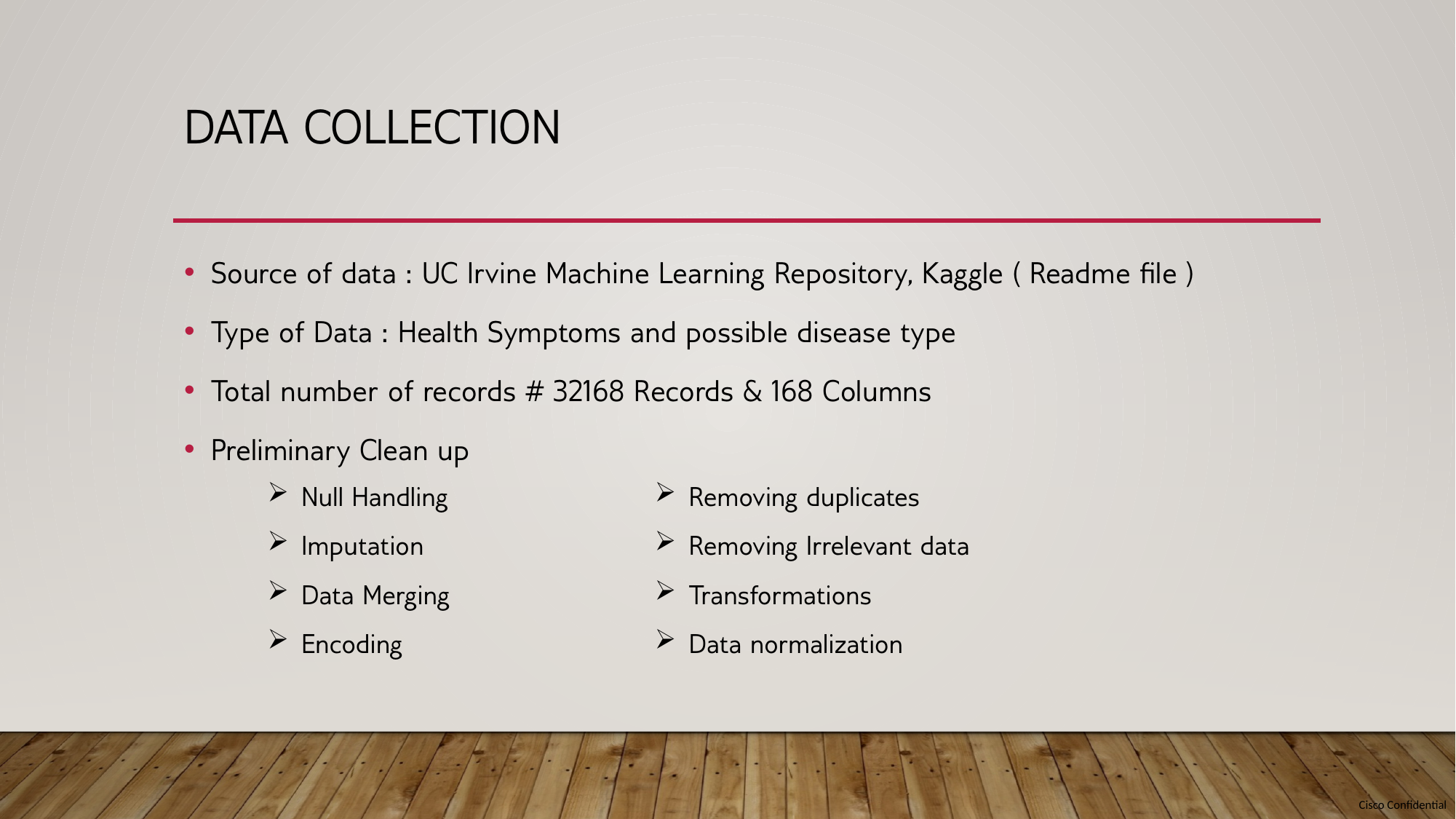

# Data Collection
Source of data : UC Irvine Machine Learning Repository, Kaggle ( Readme file )
Type of Data : Health Symptoms and possible disease type
Total number of records # 32168 Records & 168 Columns
Preliminary Clean up
Null Handling
Imputation
Data Merging
Encoding
Removing duplicates
Removing Irrelevant data
Transformations
Data normalization